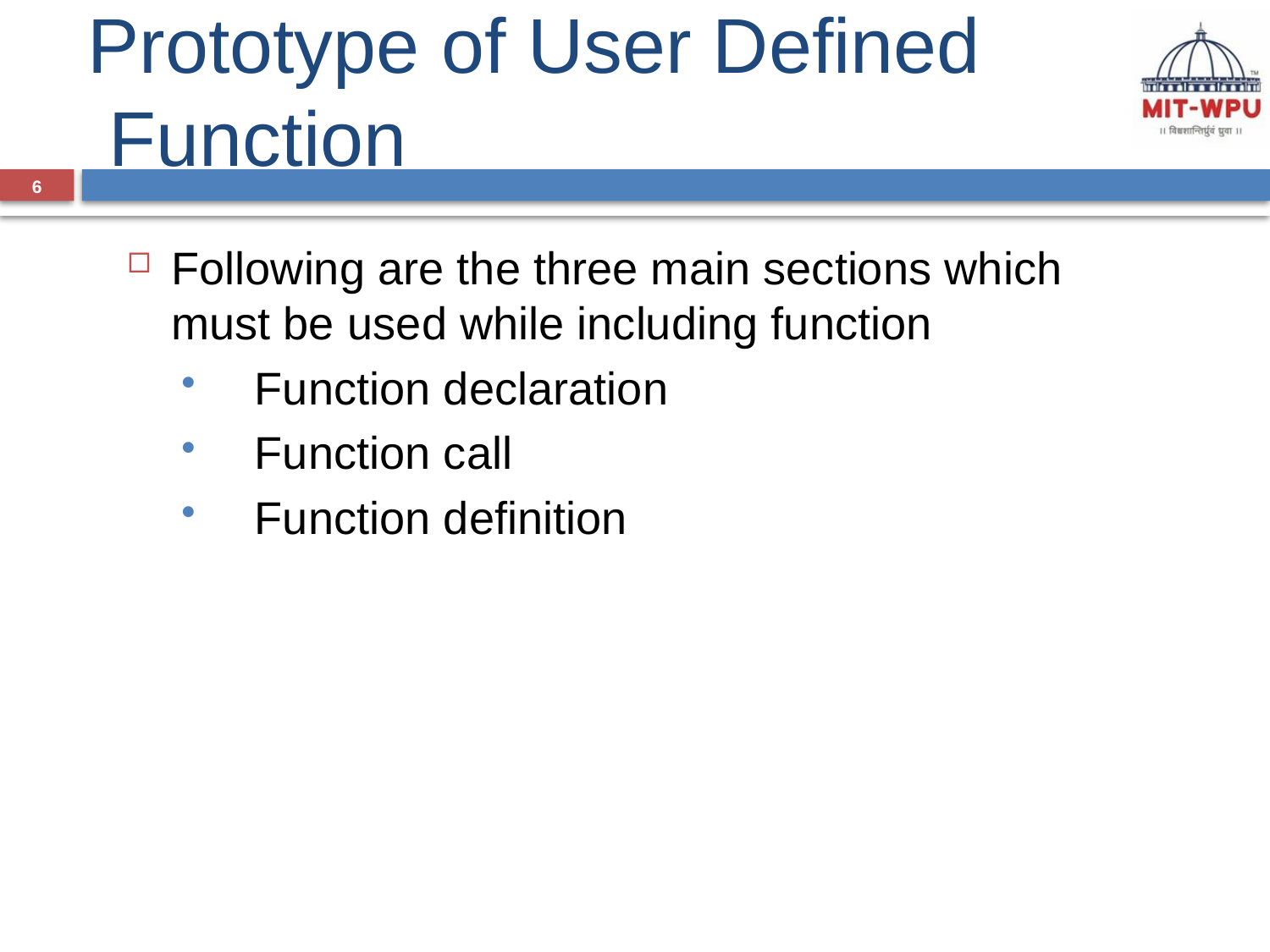

# Prototype of User Defined Function
6
Following are the three main sections which must be used while including function
Function declaration
Function call
Function definition